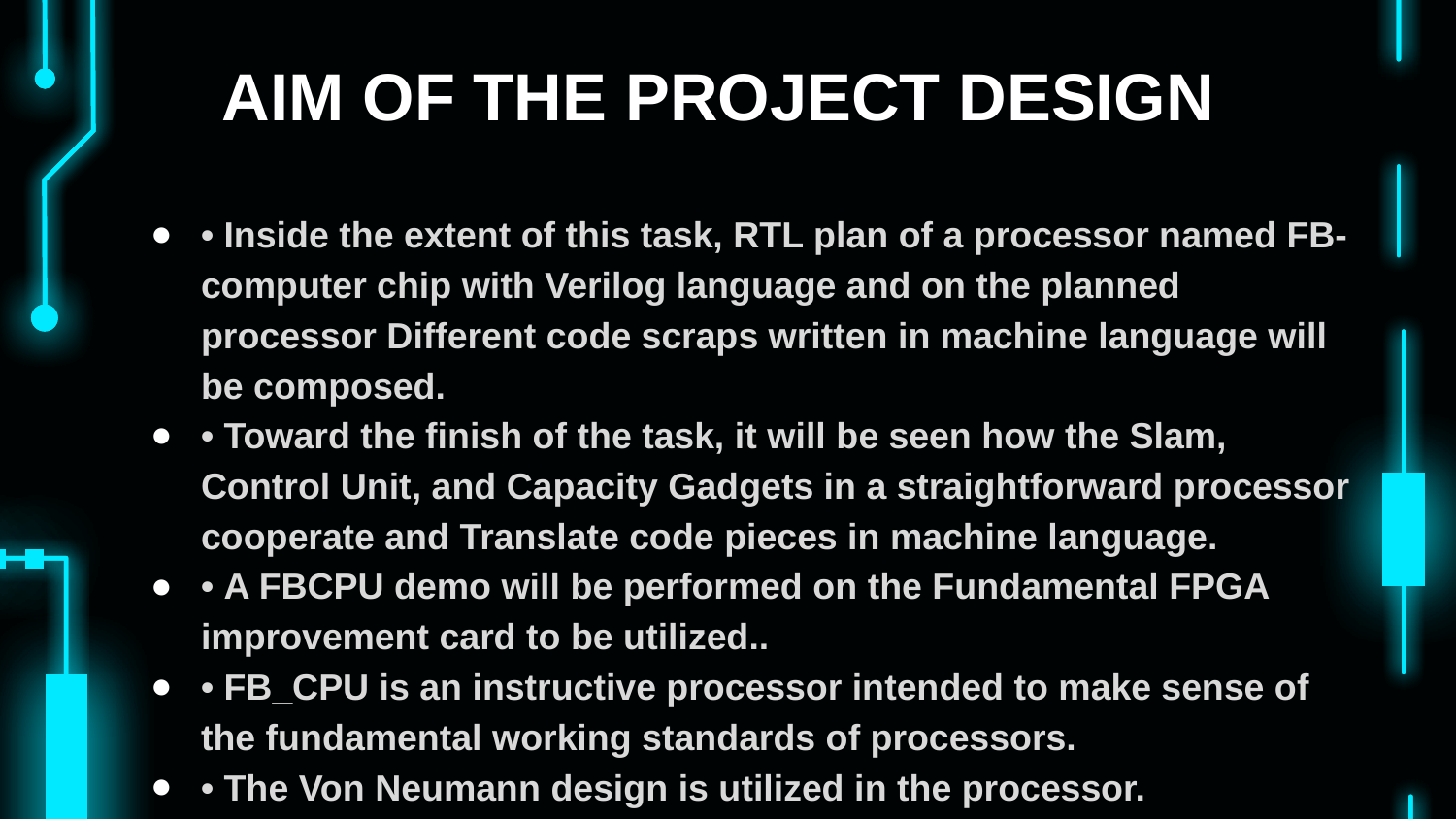

# AIM OF THE PROJECT DESIGN
• Inside the extent of this task, RTL plan of a processor named FB-computer chip with Verilog language and on the planned processor Different code scraps written in machine language will be composed.
• Toward the finish of the task, it will be seen how the Slam, Control Unit, and Capacity Gadgets in a straightforward processor cooperate and Translate code pieces in machine language.
• A FBCPU demo will be performed on the Fundamental FPGA improvement card to be utilized..
• FB_CPU is an instructive processor intended to make sense of the fundamental working standards of processors.
• The Von Neumann design is utilized in the processor.